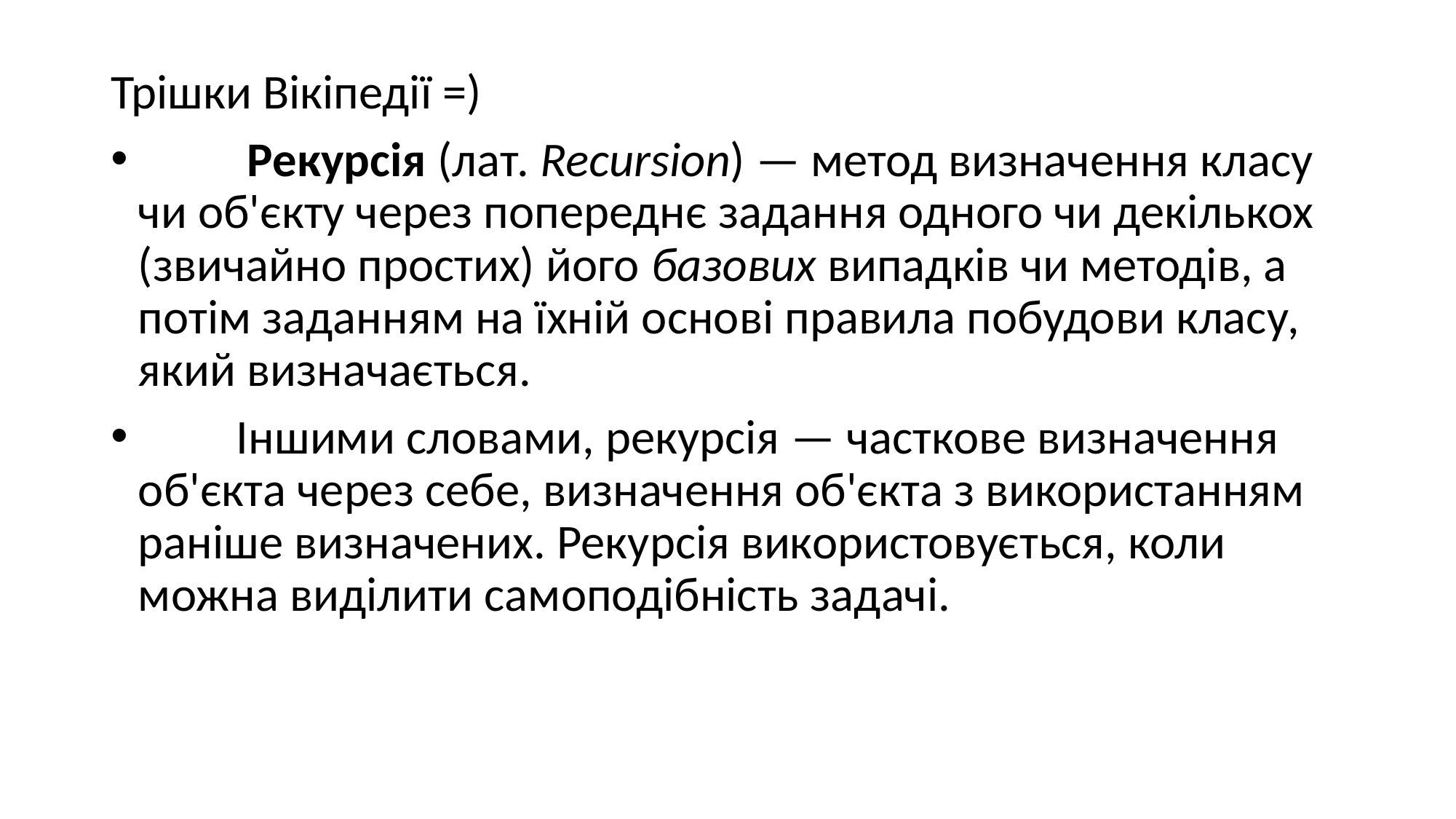

Трішки Вікіпедії =)
	Рекурсія (лат. Recursion) — метод визначення класу чи об'єкту через попереднє задання одного чи декількох (звичайно простих) його базових випадків чи методів, а потім заданням на їхній основі правила побудови класу, який визначається.
         Іншими словами, рекурсія — часткове визначення об'єкта через себе, визначення об'єкта з використанням раніше визначених. Рекурсія використовується, коли можна виділити самоподібність задачі.